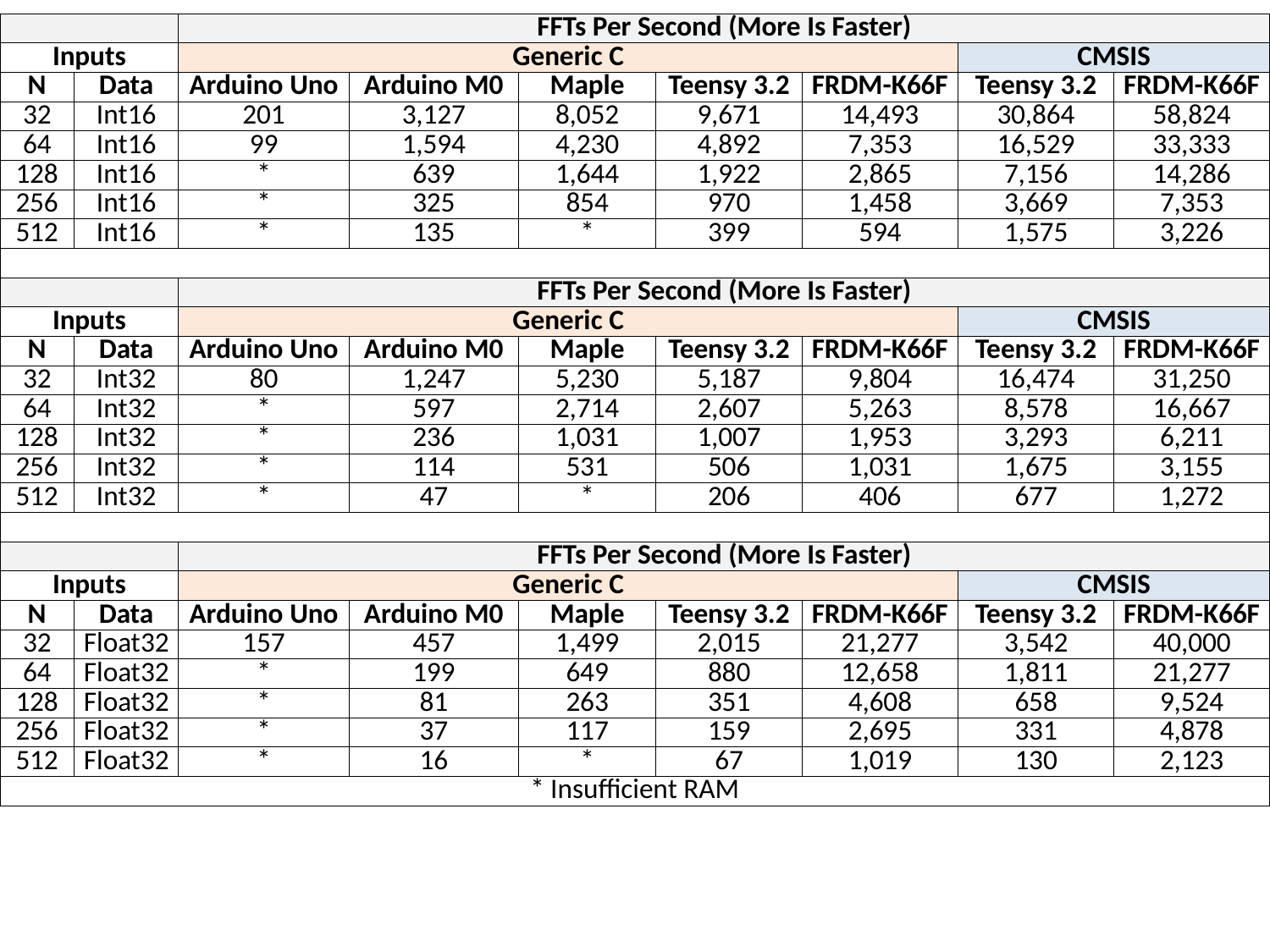

|  |  | FFTs Per Second (More Is Faster) |  |  |  |  |  |  |
| --- | --- | --- | --- | --- | --- | --- | --- | --- |
| Inputs |  | Generic C |  |  |  |  | CMSIS |  |
| N | Data | Arduino Uno | Arduino M0 | Maple | Teensy 3.2 | FRDM-K66F | Teensy 3.2 | FRDM-K66F |
| 32 | Int16 | 201 | 3,127 | 8,052 | 9,671 | 14,493 | 30,864 | 58,824 |
| 64 | Int16 | 99 | 1,594 | 4,230 | 4,892 | 7,353 | 16,529 | 33,333 |
| 128 | Int16 | \* | 639 | 1,644 | 1,922 | 2,865 | 7,156 | 14,286 |
| 256 | Int16 | \* | 325 | 854 | 970 | 1,458 | 3,669 | 7,353 |
| 512 | Int16 | \* | 135 | \* | 399 | 594 | 1,575 | 3,226 |
|  |  |  |  |  |  |  |  |  |
|  |  | FFTs Per Second (More Is Faster) |  |  |  |  |  |  |
| Inputs |  | Generic C |  |  |  |  | CMSIS |  |
| N | Data | Arduino Uno | Arduino M0 | Maple | Teensy 3.2 | FRDM-K66F | Teensy 3.2 | FRDM-K66F |
| 32 | Int32 | 80 | 1,247 | 5,230 | 5,187 | 9,804 | 16,474 | 31,250 |
| 64 | Int32 | \* | 597 | 2,714 | 2,607 | 5,263 | 8,578 | 16,667 |
| 128 | Int32 | \* | 236 | 1,031 | 1,007 | 1,953 | 3,293 | 6,211 |
| 256 | Int32 | \* | 114 | 531 | 506 | 1,031 | 1,675 | 3,155 |
| 512 | Int32 | \* | 47 | \* | 206 | 406 | 677 | 1,272 |
|  |  |  |  |  |  |  |  |  |
|  |  | FFTs Per Second (More Is Faster) |  |  |  |  |  |  |
| Inputs |  | Generic C |  |  |  |  | CMSIS |  |
| N | Data | Arduino Uno | Arduino M0 | Maple | Teensy 3.2 | FRDM-K66F | Teensy 3.2 | FRDM-K66F |
| 32 | Float32 | 157 | 457 | 1,499 | 2,015 | 21,277 | 3,542 | 40,000 |
| 64 | Float32 | \* | 199 | 649 | 880 | 12,658 | 1,811 | 21,277 |
| 128 | Float32 | \* | 81 | 263 | 351 | 4,608 | 658 | 9,524 |
| 256 | Float32 | \* | 37 | 117 | 159 | 2,695 | 331 | 4,878 |
| 512 | Float32 | \* | 16 | \* | 67 | 1,019 | 130 | 2,123 |
| \* Insufficient RAM |  |  |  |  |  |  |  |  |